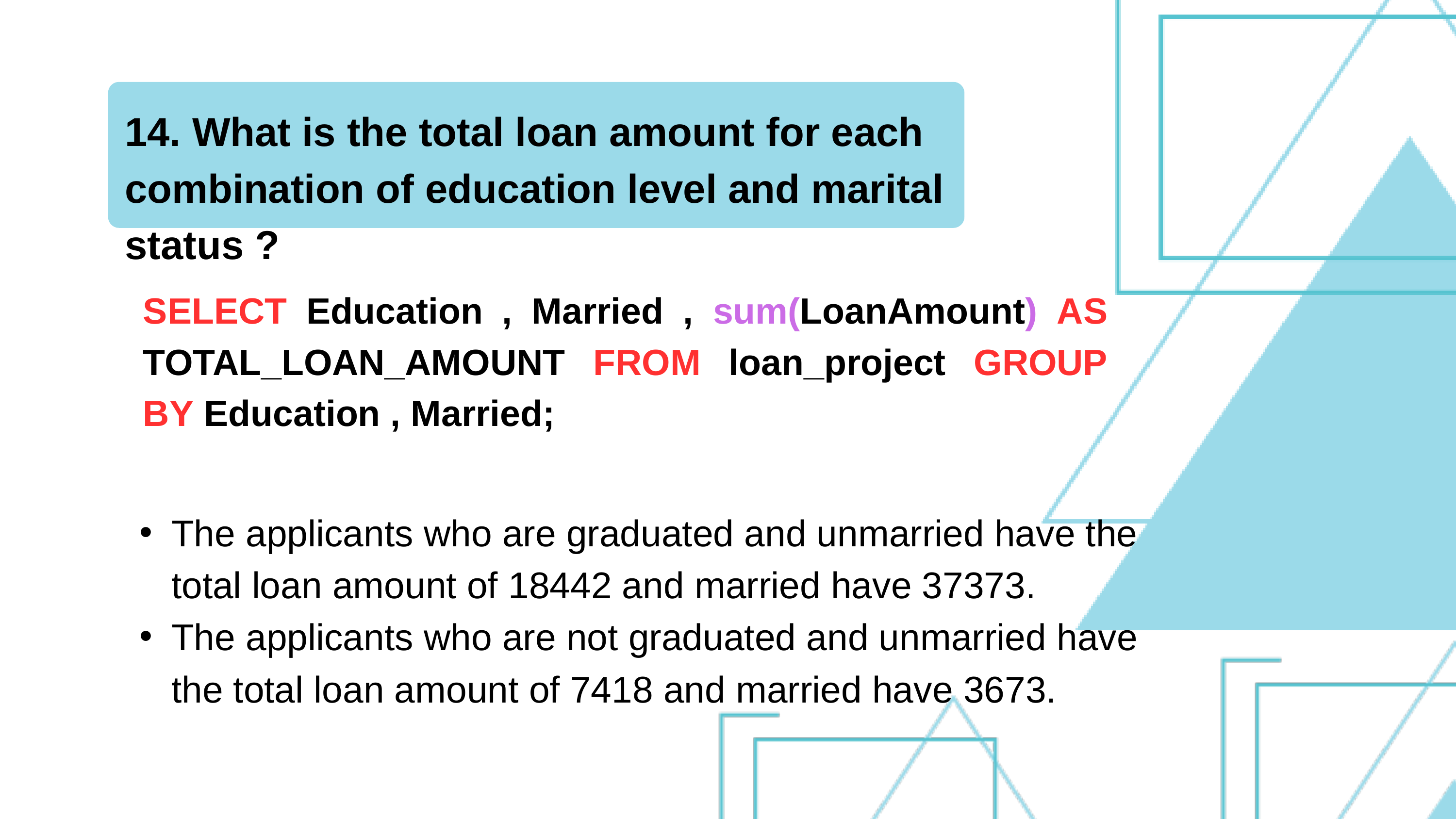

14. What is the total loan amount for each combination of education level and marital status ?
SELECT Education , Married , sum(LoanAmount) AS TOTAL_LOAN_AMOUNT FROM loan_project GROUP BY Education , Married;
The applicants who are graduated and unmarried have the total loan amount of 18442 and married have 37373.
The applicants who are not graduated and unmarried have the total loan amount of 7418 and married have 3673.